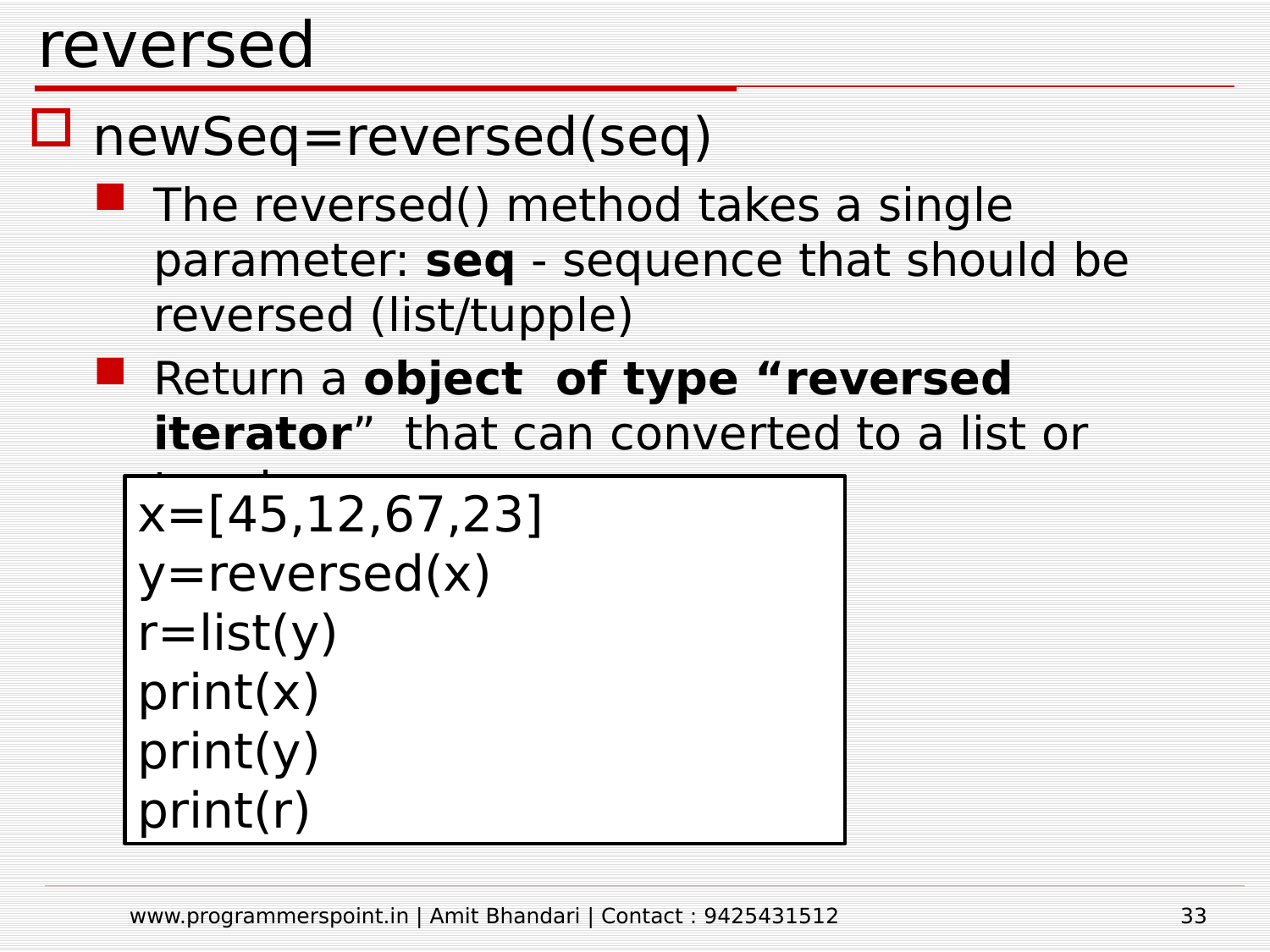

# reversed
newSeq=reversed(seq)
The reversed() method takes a single parameter: seq - sequence that should be reversed (list/tupple)
Return a object  of type “reversed iterator”  that can converted to a list or tupple

x=[45,12,67,23]
y=reversed(x)
r=list(y)
print(x)
print(y)
print(r)
www.programmerspoint.in | Amit Bhandari | Contact : 9425431512
33